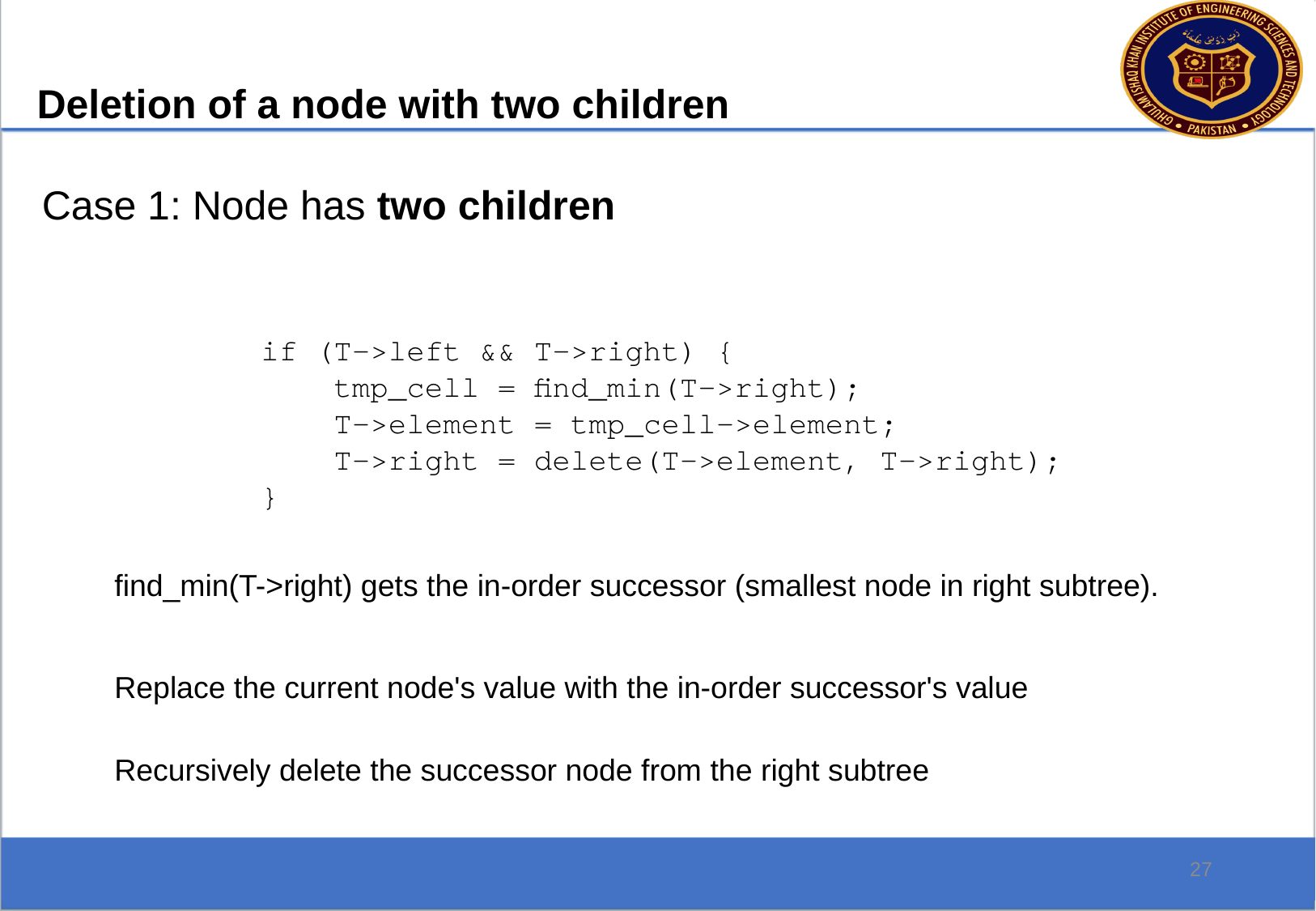

Deletion of a node with two children
Case 1: Node has two children
if (T->left && T->right) {
    tmp_cell = find_min(T->right);
    T->element = tmp_cell->element;
    T->right = delete(T->element, T->right);
}
find_min(T->right) gets the in-order successor (smallest node in right subtree).
Replace the current node's value with the in-order successor's value
Recursively delete the successor node from the right subtree
27